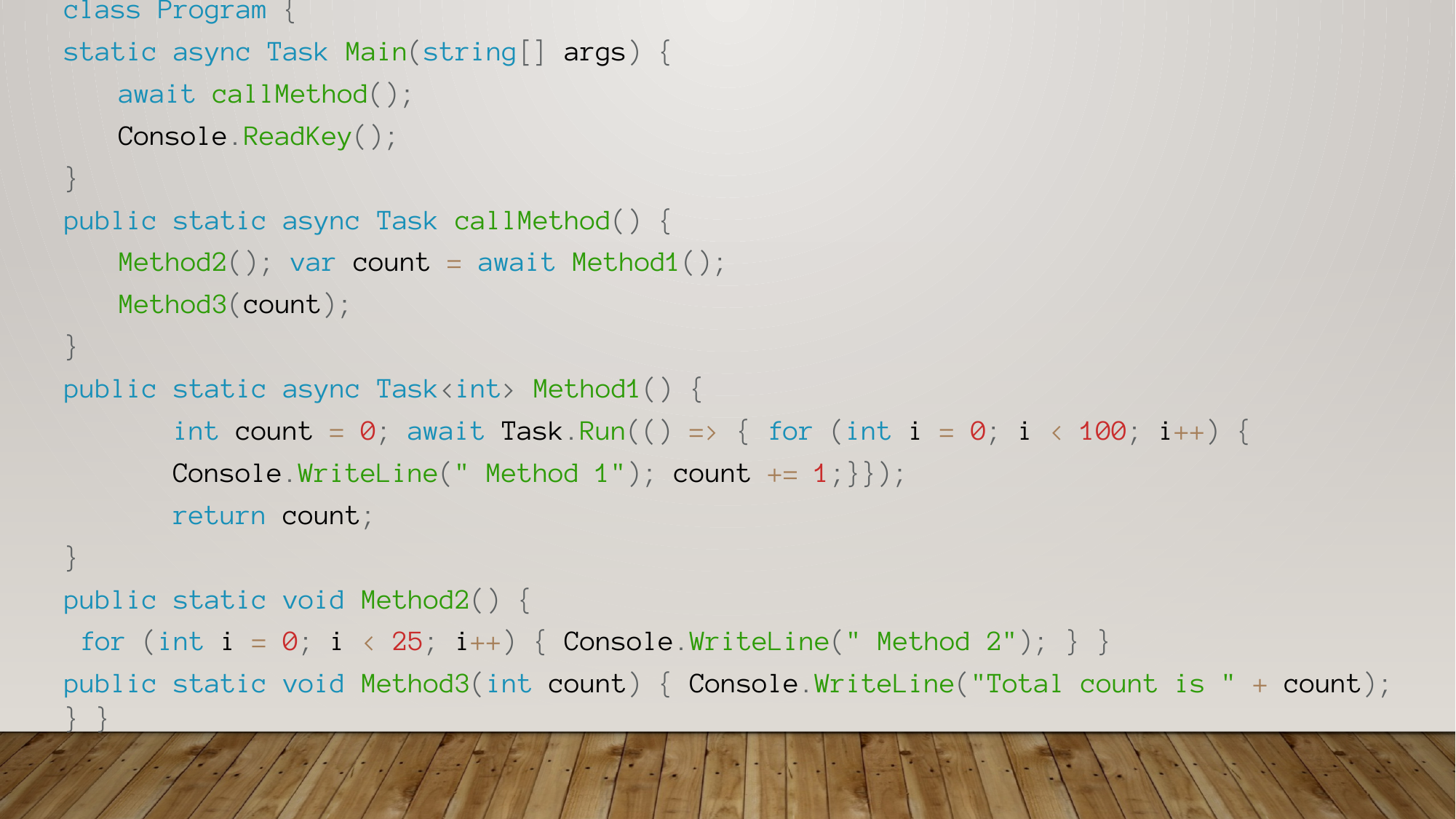

class Program {
static async Task Main(string[] args) {
await callMethod();
Console.ReadKey();
}
public static async Task callMethod() {
Method2(); var count = await Method1();
Method3(count);
}
public static async Task<int> Method1() {
	int count = 0; await Task.Run(() => { for (int i = 0; i < 100; i++) {
	Console.WriteLine(" Method 1"); count += 1;}});
	return count;
}
public static void Method2() {
 for (int i = 0; i < 25; i++) { Console.WriteLine(" Method 2"); } }
public static void Method3(int count) { Console.WriteLine("Total count is " + count); } }